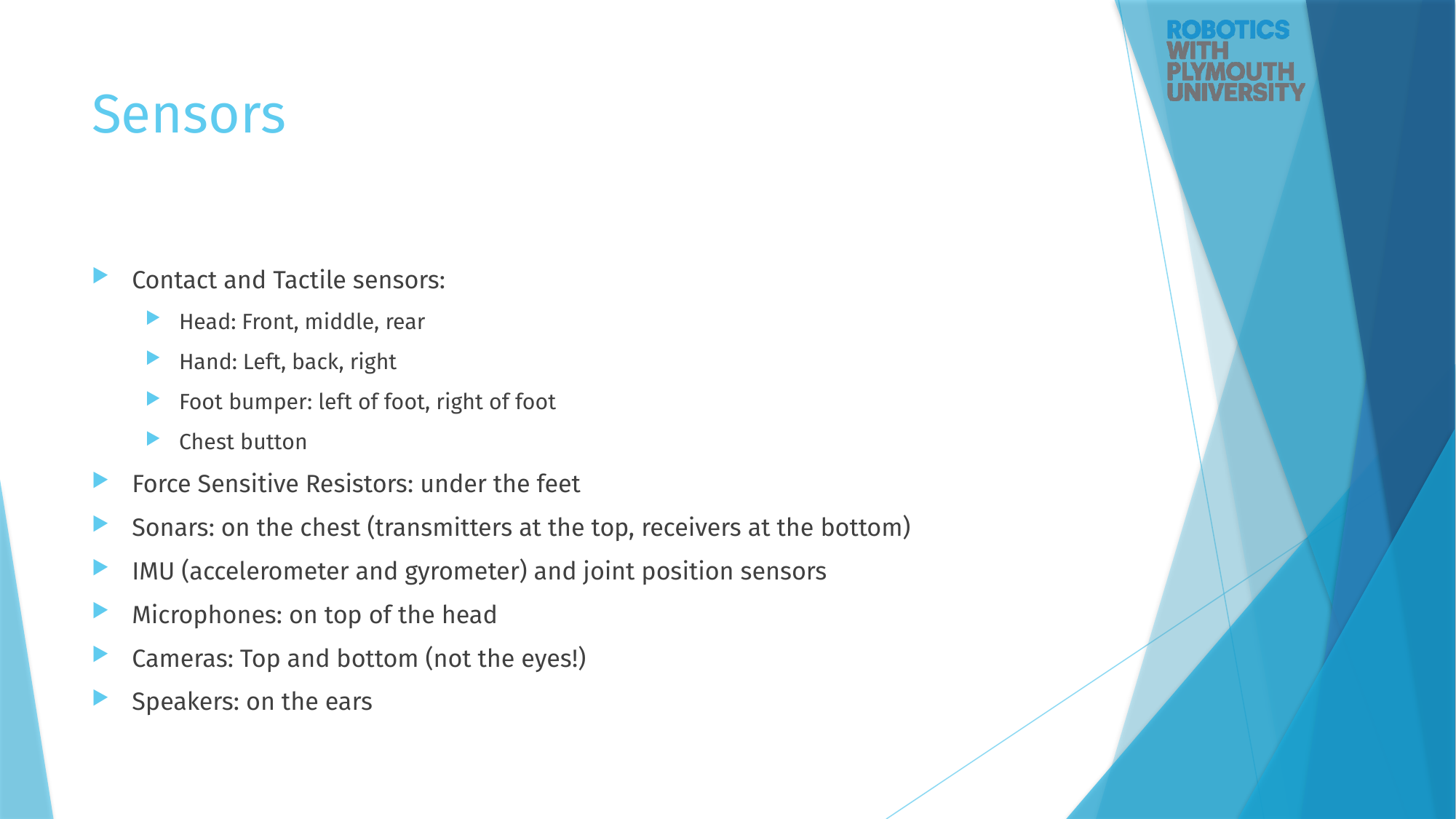

# Sensors
Contact and Tactile sensors:
Head: Front, middle, rear
Hand: Left, back, right
Foot bumper: left of foot, right of foot
Chest button
Force Sensitive Resistors: under the feet
Sonars: on the chest (transmitters at the top, receivers at the bottom)
IMU (accelerometer and gyrometer) and joint position sensors
Microphones: on top of the head
Cameras: Top and bottom (not the eyes!)
Speakers: on the ears